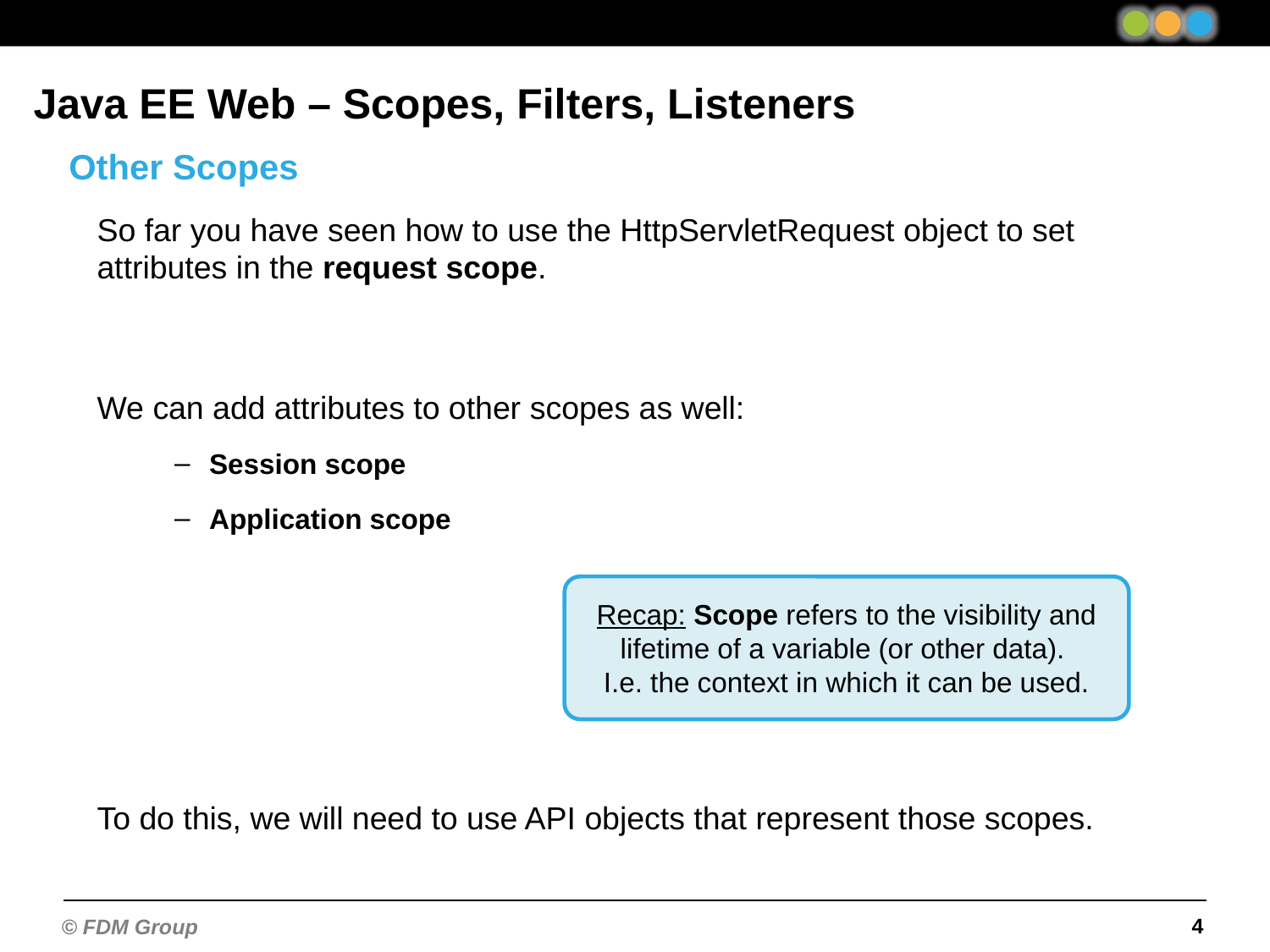

Java EE Web – Scopes, Filters, Listeners
Other Scopes
So far you have seen how to use the HttpServletRequest object to set attributes in the request scope.

We can add attributes to other scopes as well:
Session scope
Application scope

To do this, we will need to use API objects that represent those scopes.
Recap: Scope refers to the visibility and lifetime of a variable (or other data).
I.e. the context in which it can be used.
4